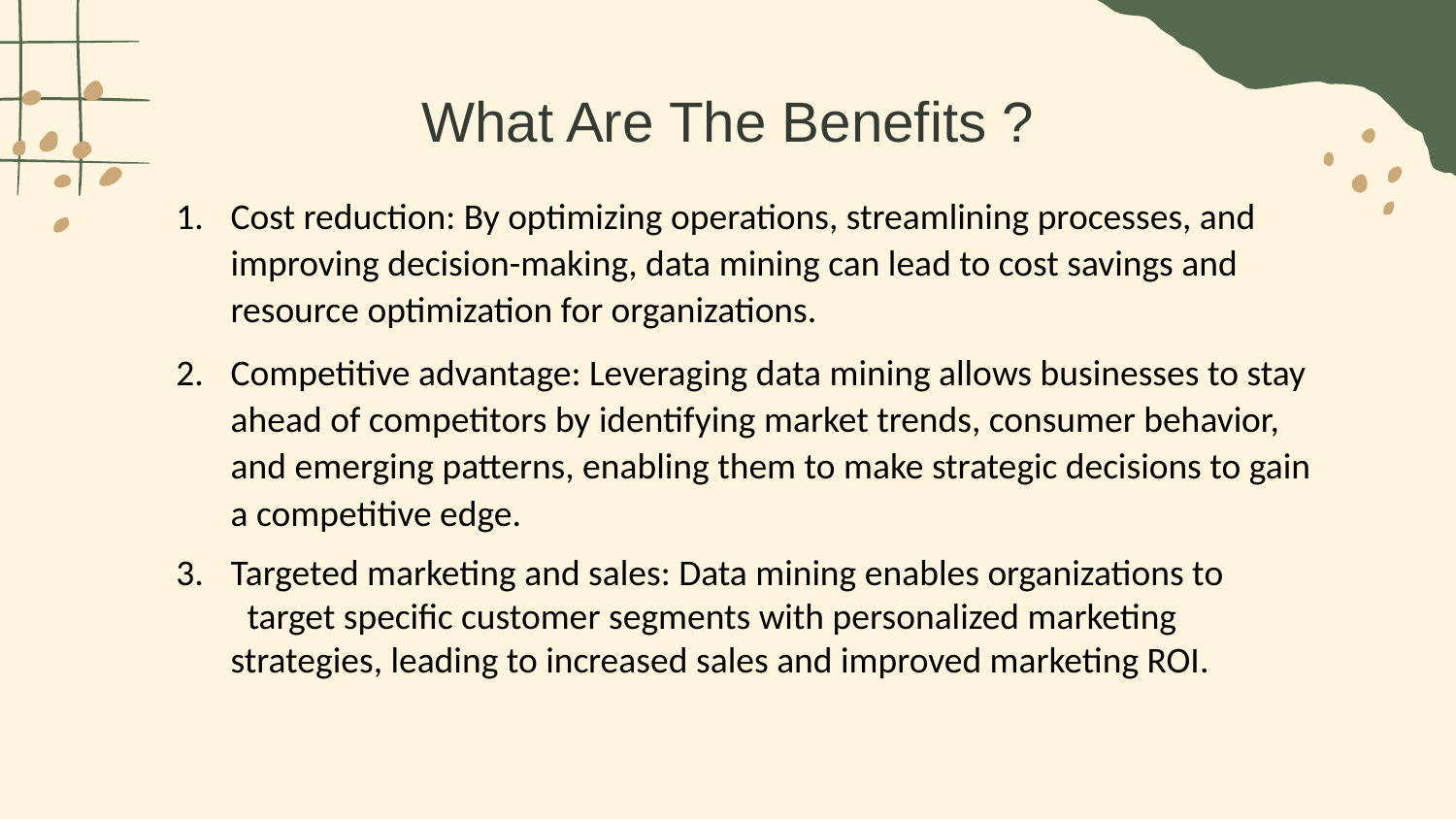

# What Are The Benefits ?

Cost reduction: By optimizing operations, streamlining processes, and improving decision-making, data mining can lead to cost savings and resource optimization for organizations.
Competitive advantage: Leveraging data mining allows businesses to stay ahead of competitors by identifying market trends, consumer behavior, and emerging patterns, enabling them to make strategic decisions to gain a competitive edge.
Targeted marketing and sales: Data mining enables organizations to               target specific customer segments with personalized marketing strategies, leading to increased sales and improved marketing ROI.